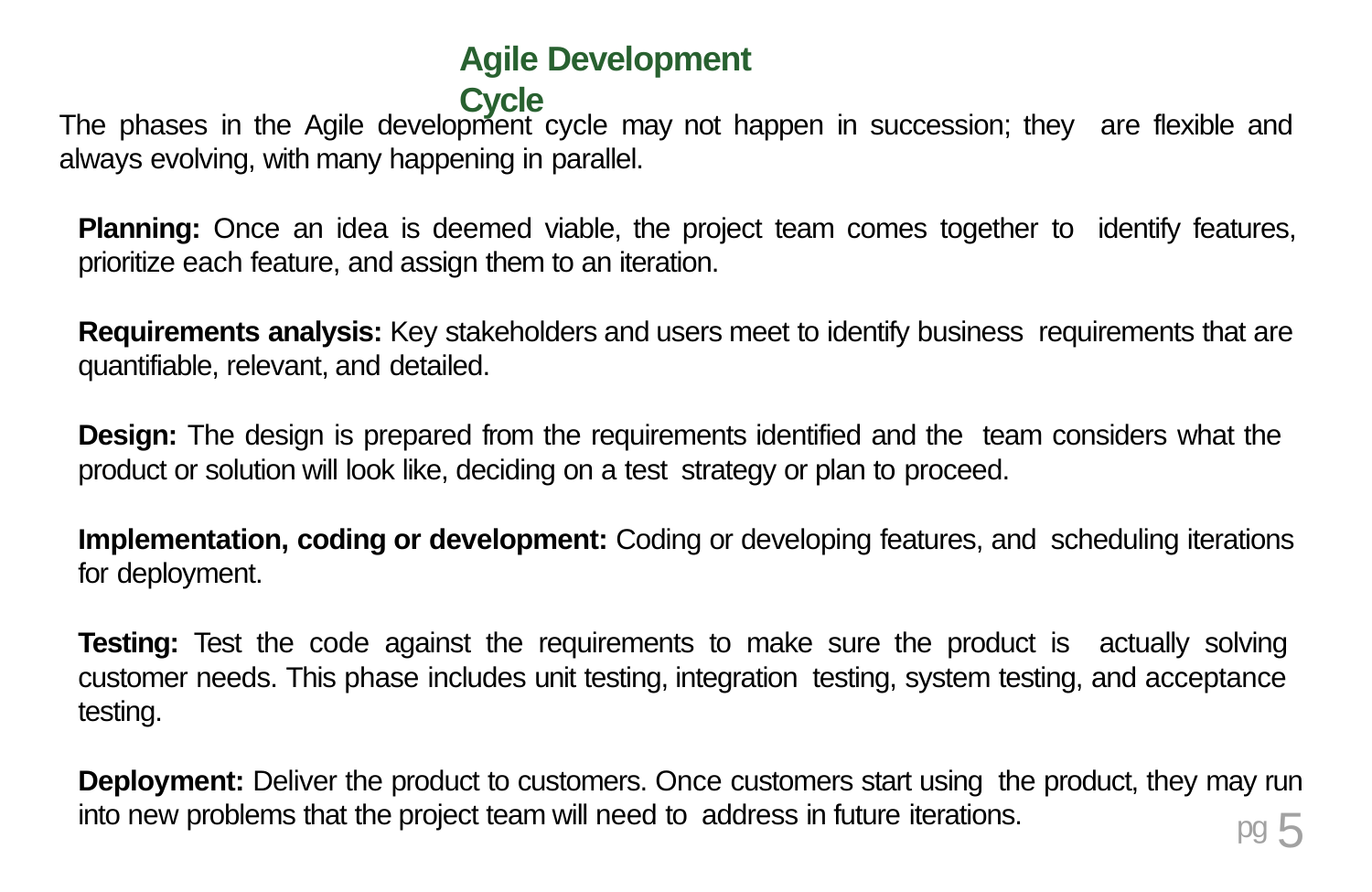

# Agile Development Cycle
The phases in the Agile development cycle may not happen in succession; they  are flexible and always evolving, with many happening in parallel.

Planning: Once an idea is deemed viable, the project team comes together to  identify features, prioritize each feature, and assign them to an iteration.

Requirements analysis: Key stakeholders and users meet to identify business  requirements that are quantifiable, relevant, and detailed.

Design: The design is prepared from the requirements identified and the  team considers what the product or solution will look like, deciding on a test  strategy or plan to proceed.

Implementation, coding or development: Coding or developing features, and  scheduling iterations for deployment.

Testing: Test the code against the requirements to make sure the product is  actually solving customer needs. This phase includes unit testing, integration  testing, system testing, and acceptance testing.

Deployment: Deliver the product to customers. Once customers start using  the product, they may run into new problems that the project team will need to  address in future iterations.
pg 5